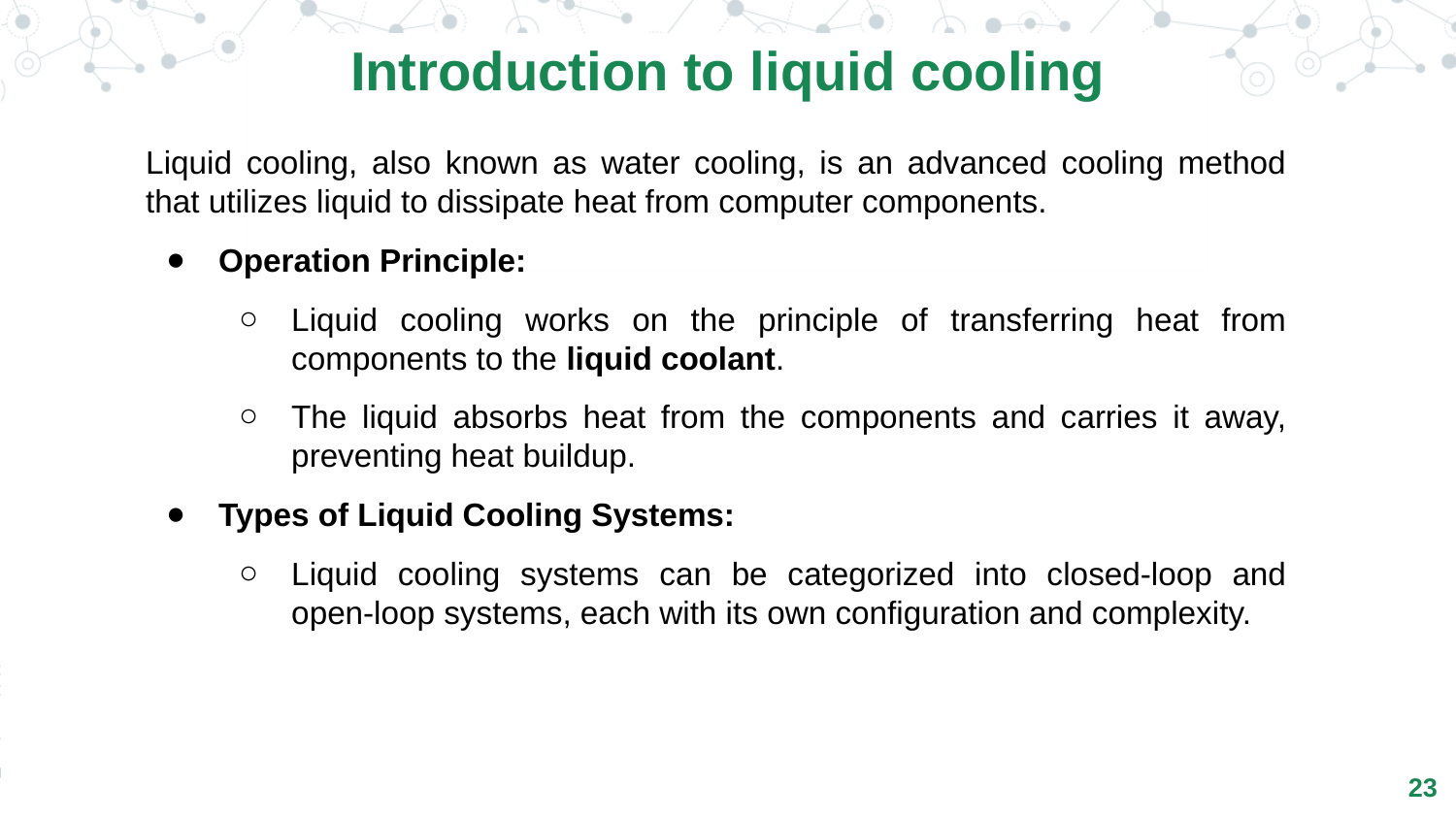

Introduction to liquid cooling

Liquid cooling, also known as water cooling, is an advanced cooling method that utilizes liquid to dissipate heat from computer components.
Operation Principle:
Liquid cooling works on the principle of transferring heat from components to the liquid coolant.
The liquid absorbs heat from the components and carries it away, preventing heat buildup.
Types of Liquid Cooling Systems:
Liquid cooling systems can be categorized into closed-loop and open-loop systems, each with its own configuration and complexity.
23